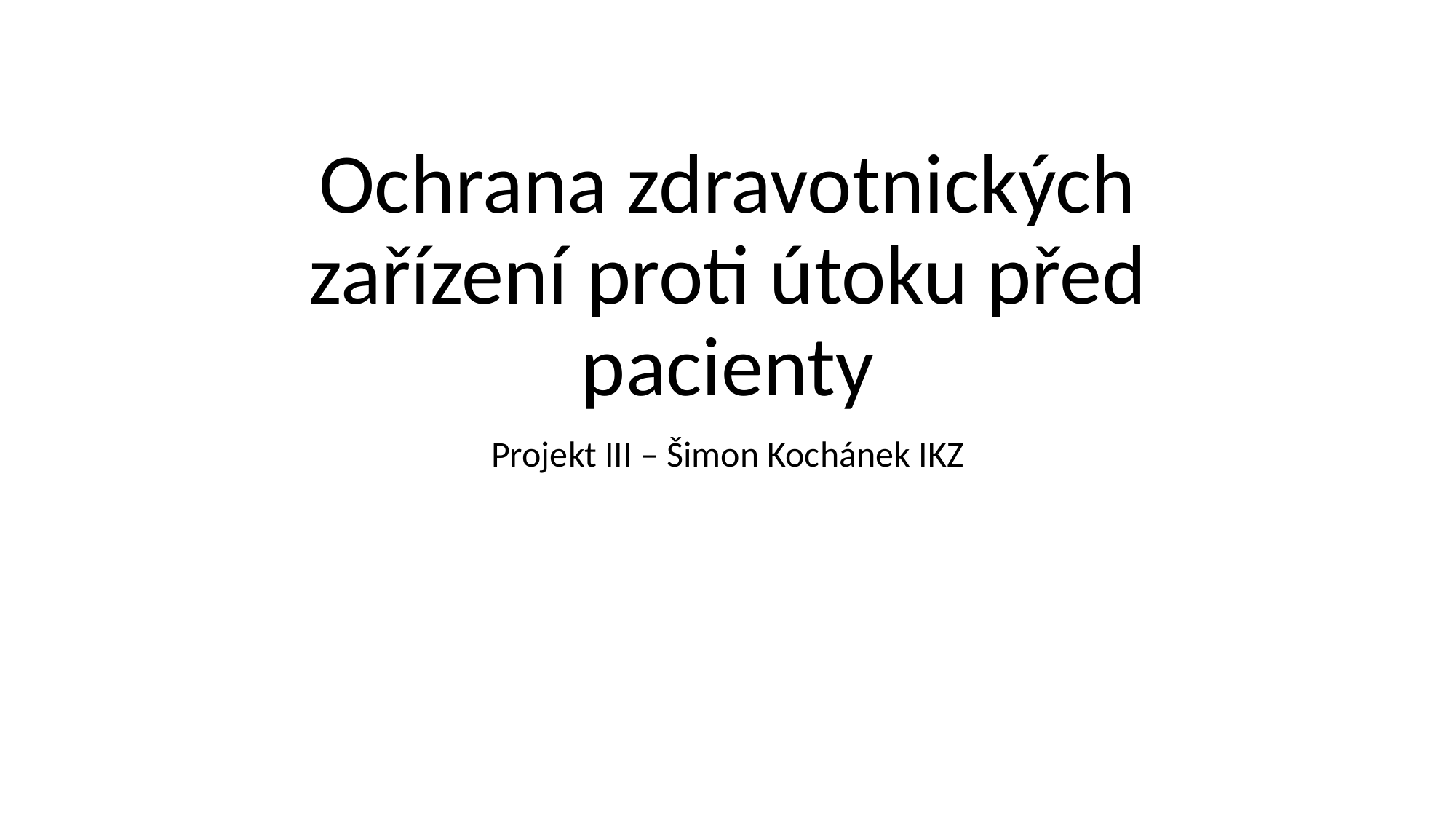

# Ochrana zdravotnických zařízení proti útoku před pacienty
Projekt III – Šimon Kochánek IKZ